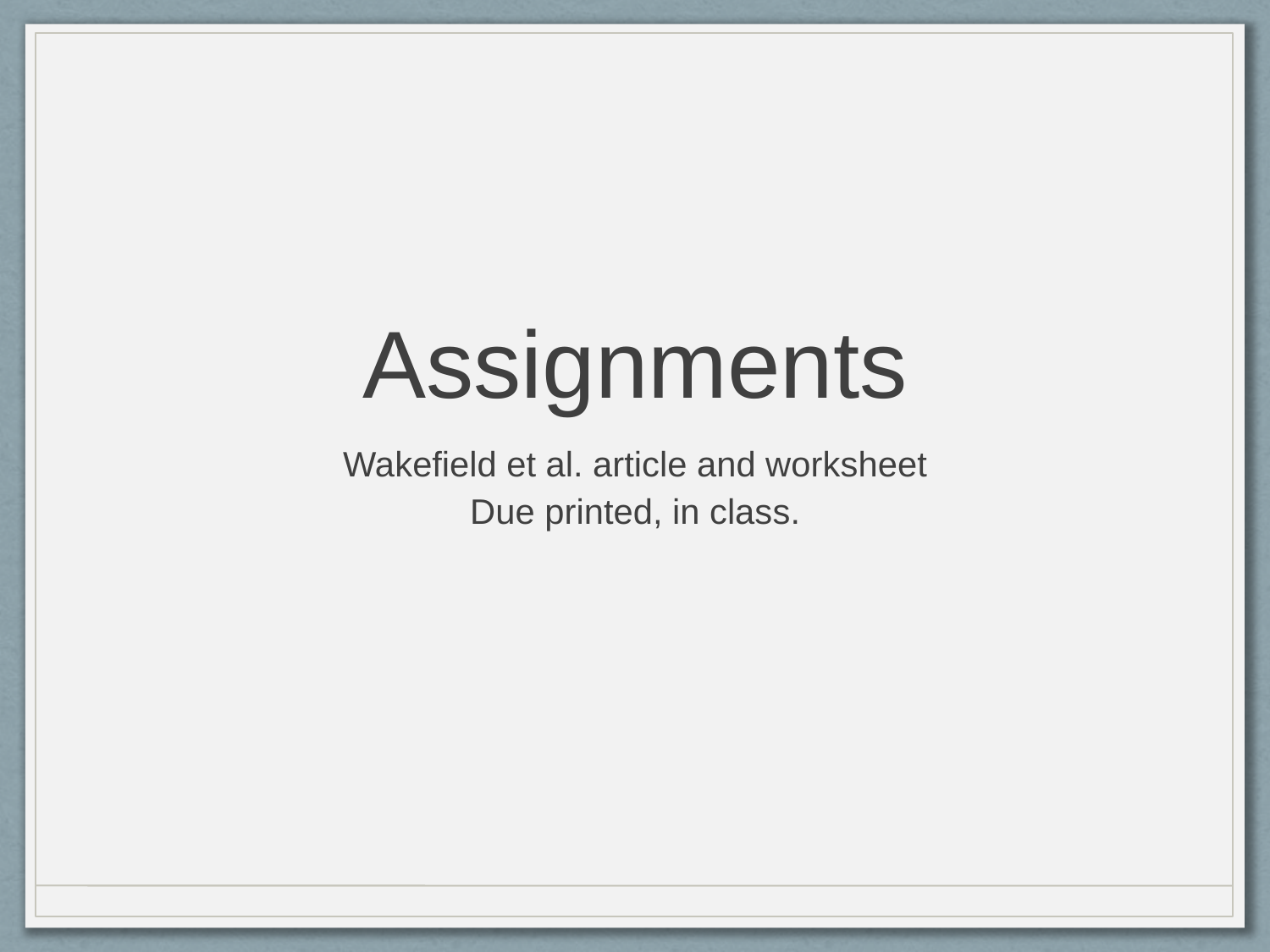

# Assignments
Wakefield et al. article and worksheet
Due printed, in class.